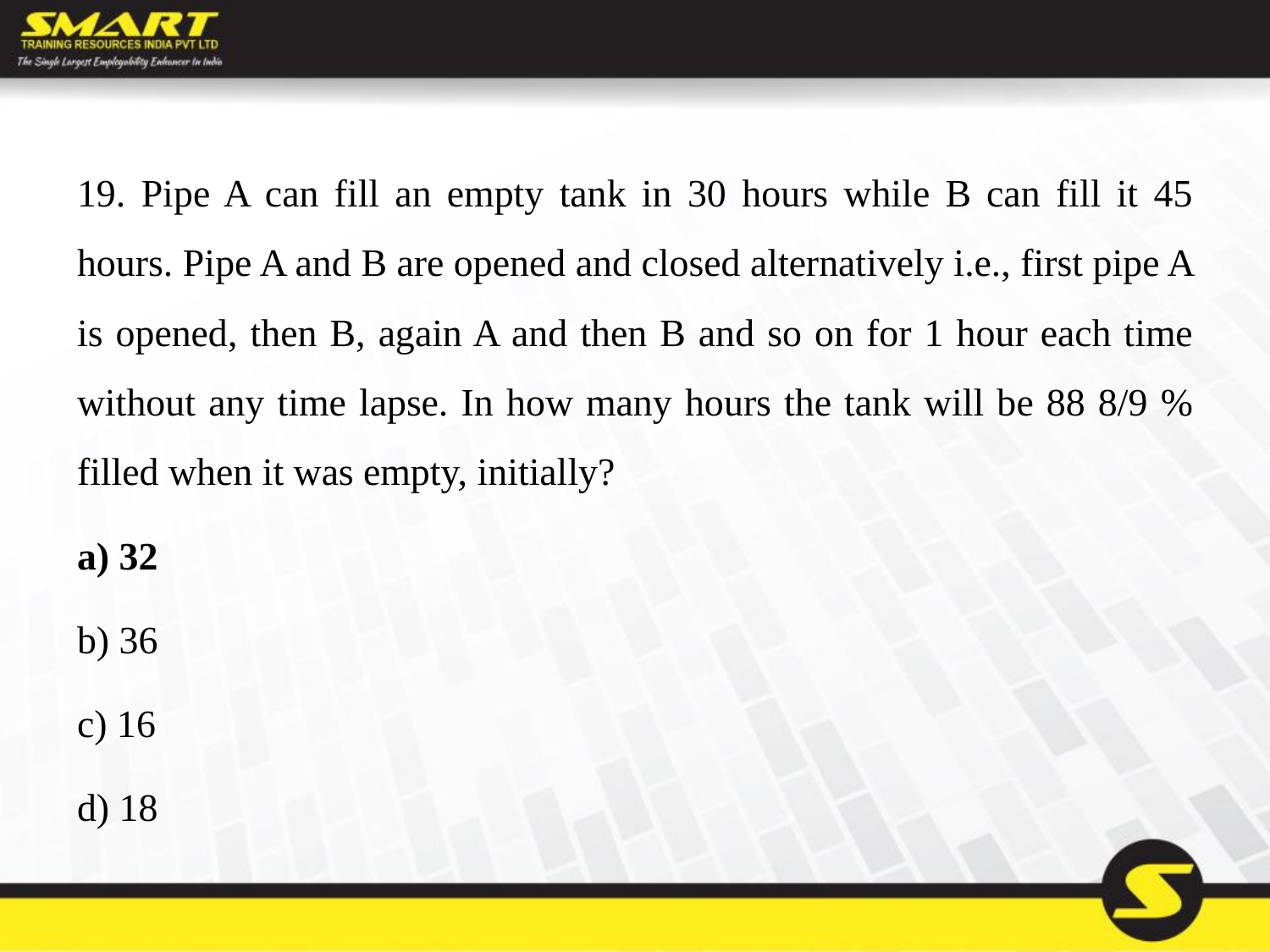

19. Pipe A can fill an empty tank in 30 hours while B can fill it 45 hours. Pipe A and B are opened and closed alternatively i.e., first pipe A is opened, then B, again A and then B and so on for 1 hour each time without any time lapse. In how many hours the tank will be 88 8/9 % filled when it was empty, initially?
a) 32
b) 36
c) 16
d) 18